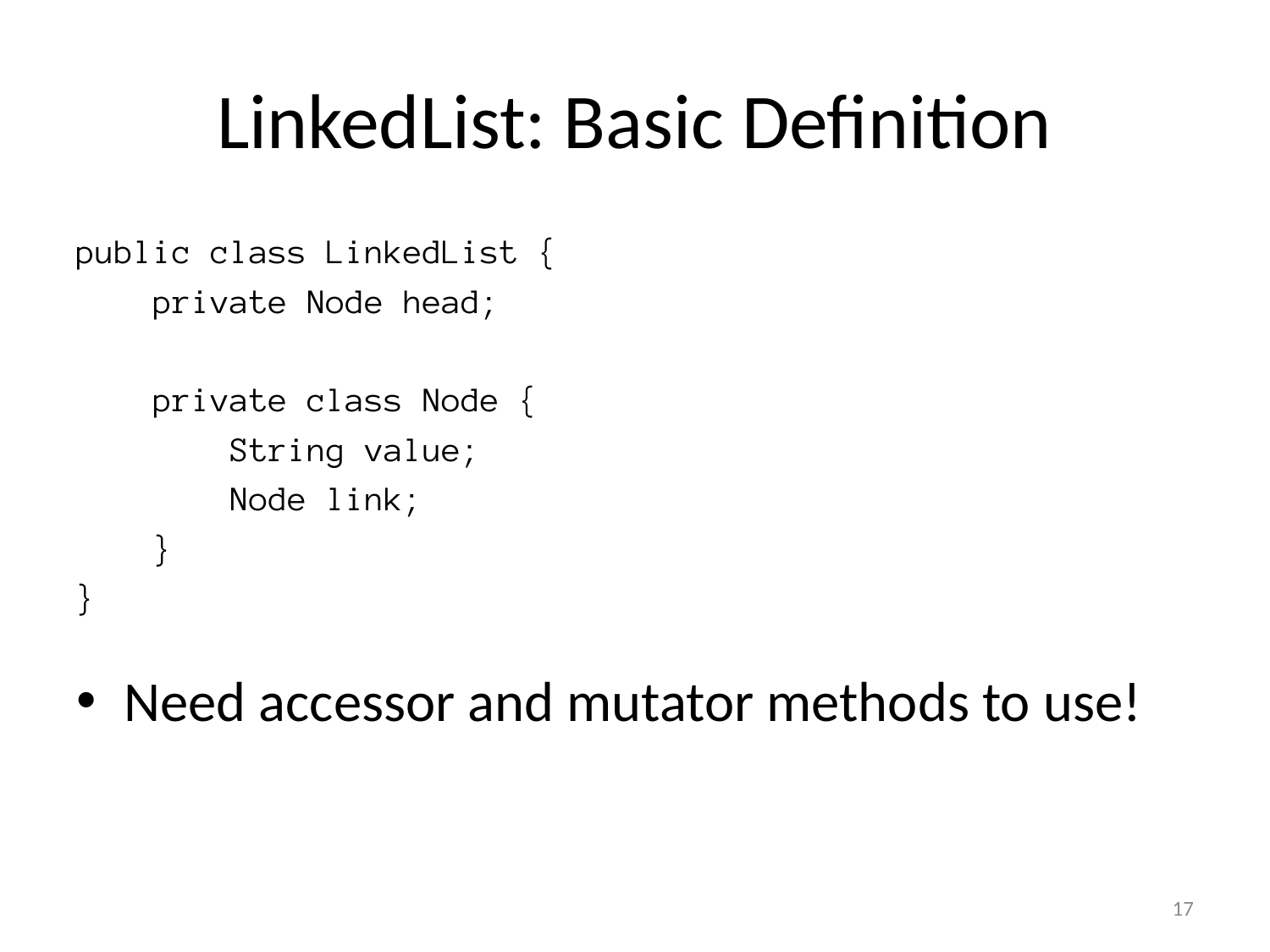

# LinkedList: Basic Definition
public class LinkedList {
    private Node head;

    private class Node {
        String value;
        Node link;
    }
}

Need accessor and mutator methods to use!
17